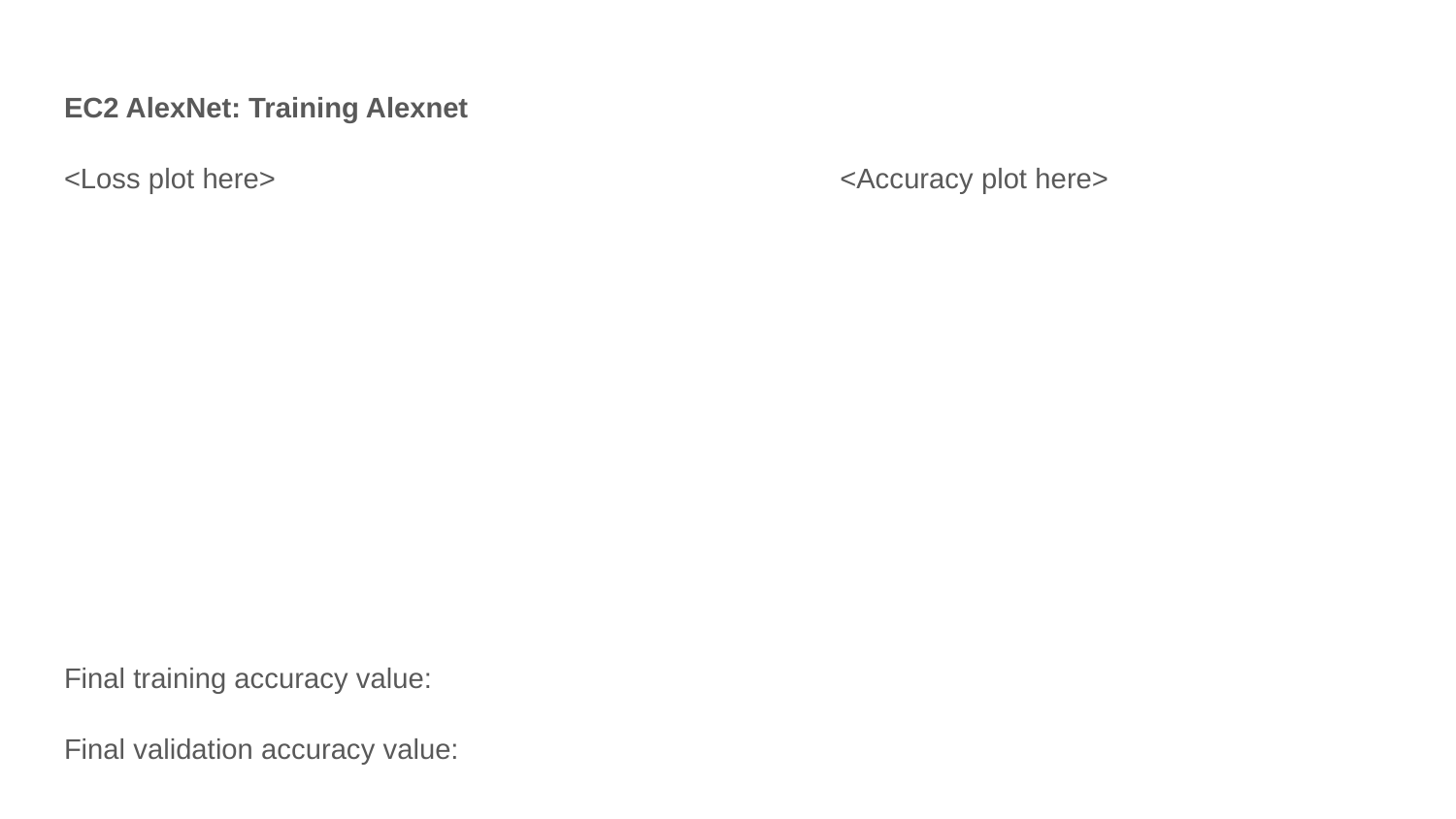

EC2 AlexNet: Training Alexnet
<Loss plot here>				      <Accuracy plot here>

Final training accuracy value:
Final validation accuracy value: